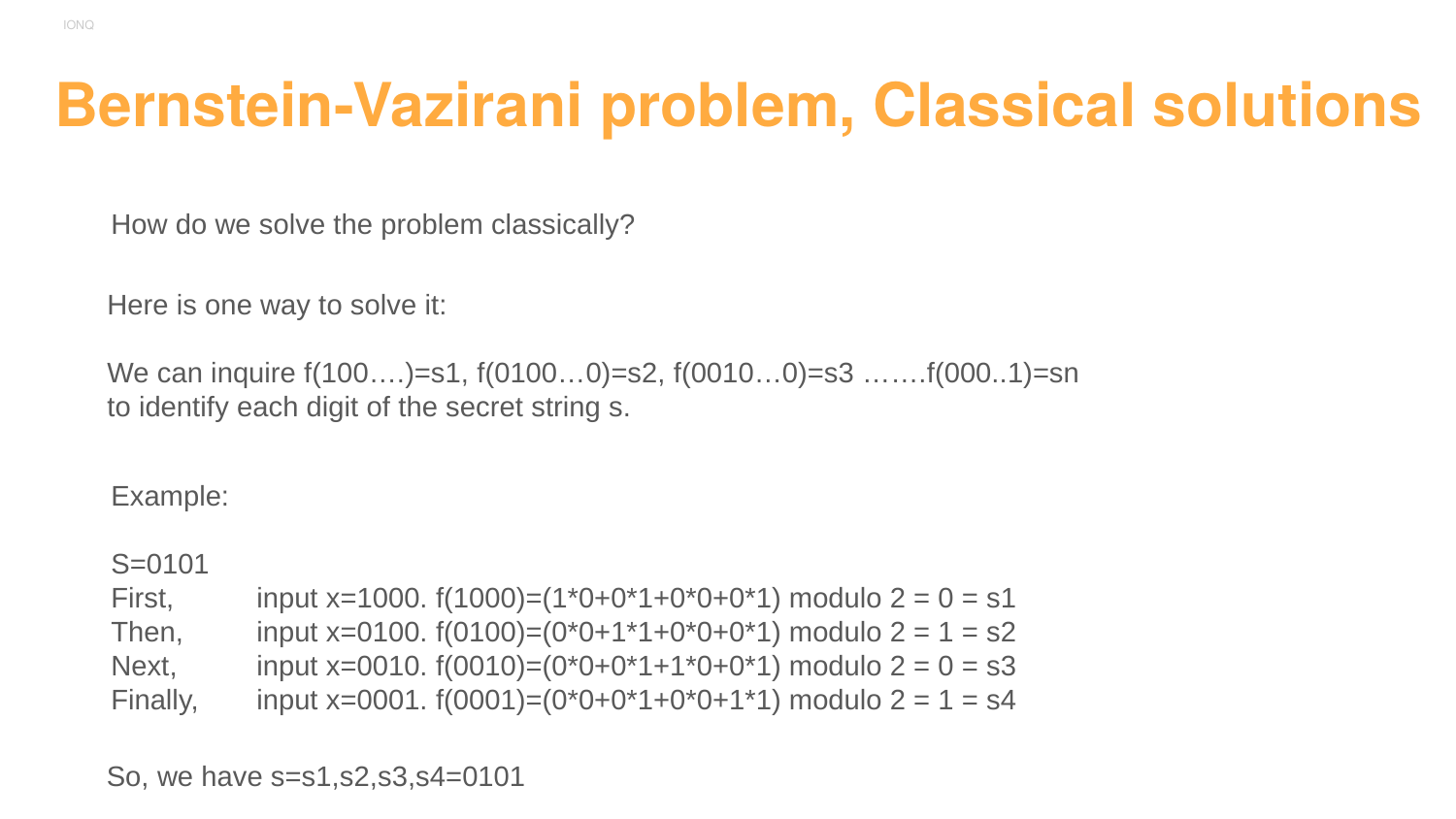

# Bernstein-Vazirani problem, Classical solutions
How do we solve the problem classically?

Here is one way to solve it:

We can inquire f(100….)=s1, f(0100…0)=s2, f(0010…0)=s3 …….f(000..1)=sn
to identify each digit of the secret string s.
Example:

S=0101
First, 	input x=1000. f(1000)=(1*0+0*1+0*0+0*1) modulo 2 = 0 = s1
Then, 	input x=0100. f(0100)=(0*0+1*1+0*0+0*1) modulo 2 = 1 = s2
Next, 	input x=0010. f(0010)=(0*0+0*1+1*0+0*1) modulo 2 = 0 = s3
Finally, 	input x=0001. f(0001)=(0*0+0*1+0*0+1*1) modulo 2 = 1 = s4

So, we have s=s1,s2,s3,s4=0101